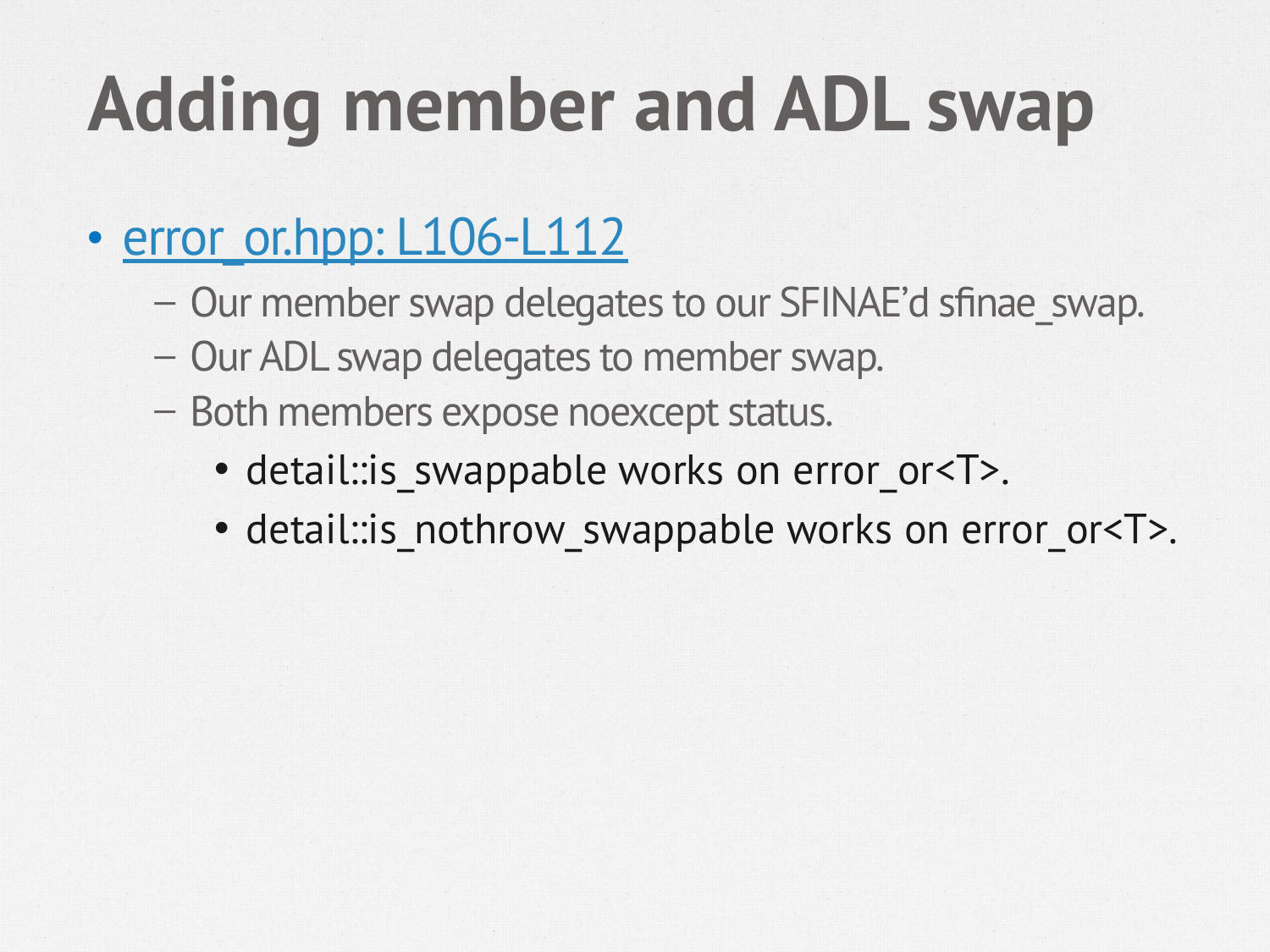

# Adding member and ADL swap
error_or.hpp: L106-L112
Our member swap delegates to our SFINAE’d sfinae_swap.
Our ADL swap delegates to member swap.
Both members expose noexcept status.
detail::is_swappable works on error_or<T>.
detail::is_nothrow_swappable works on error_or<T>.